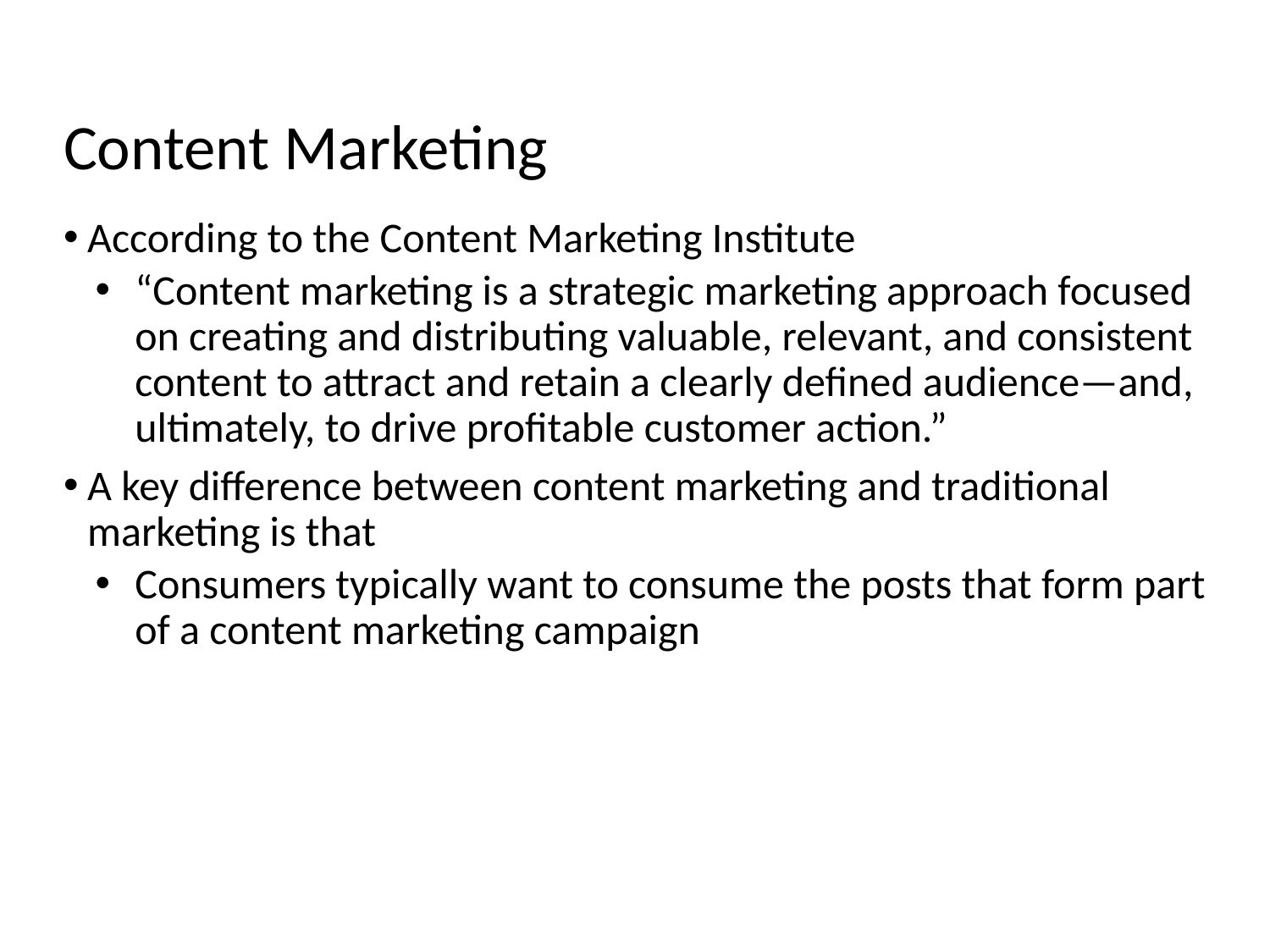

# Content Marketing
According to the Content Marketing Institute
“Content marketing is a strategic marketing approach focused on creating and distributing valuable, relevant, and consistent content to attract and retain a clearly defined audience—and, ultimately, to drive profitable customer action.”
A key difference between content marketing and traditional marketing is that
Consumers typically want to consume the posts that form part of a content marketing campaign